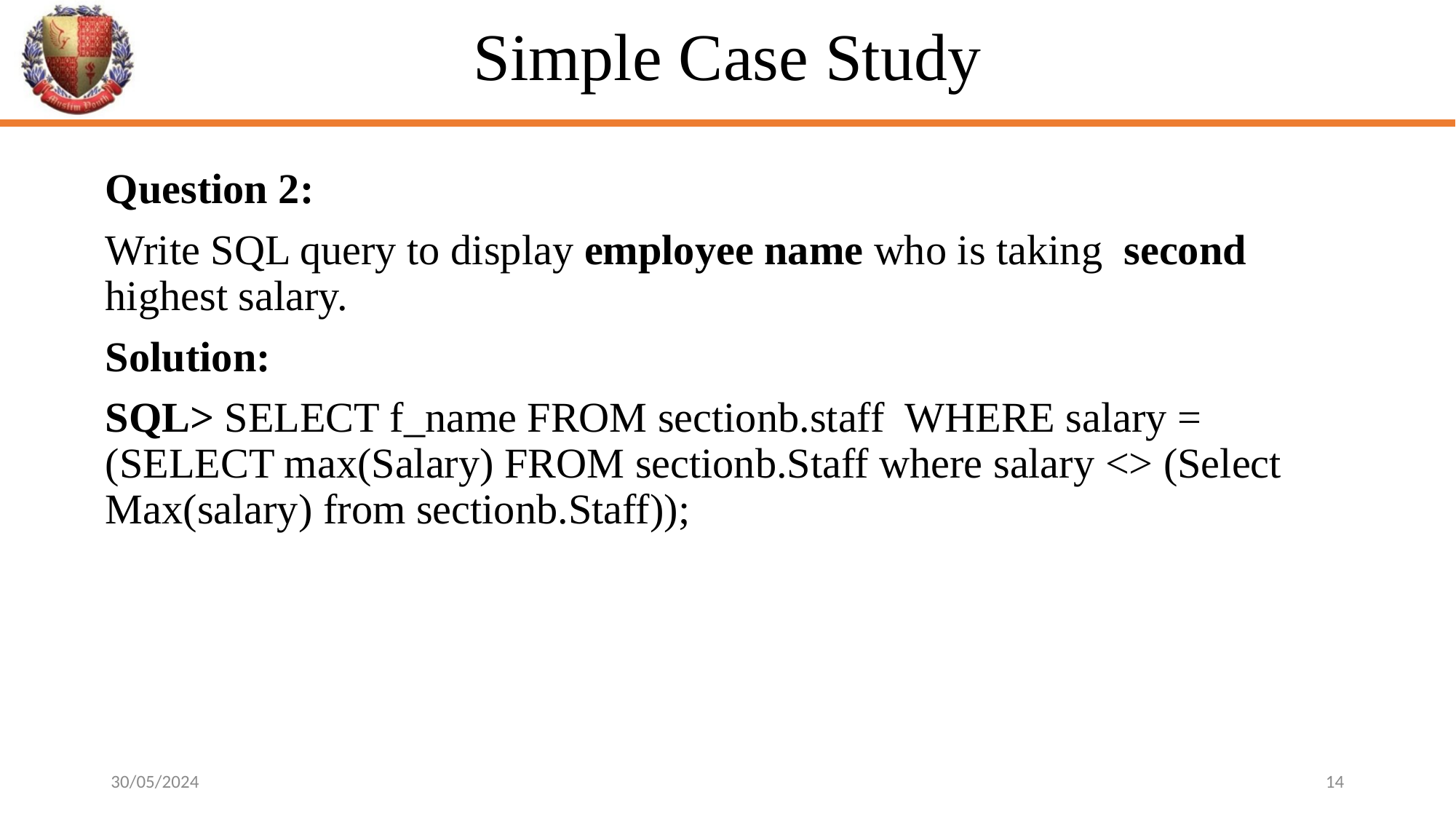

# Simple Case Study
Question 2:
Write SQL query to display employee name who is taking  second highest salary.
Solution:
SQL> SELECT f_name FROM sectionb.staff  WHERE salary = (SELECT max(Salary) FROM sectionb.Staff where salary <> (Select Max(salary) from sectionb.Staff));
30/05/2024
14